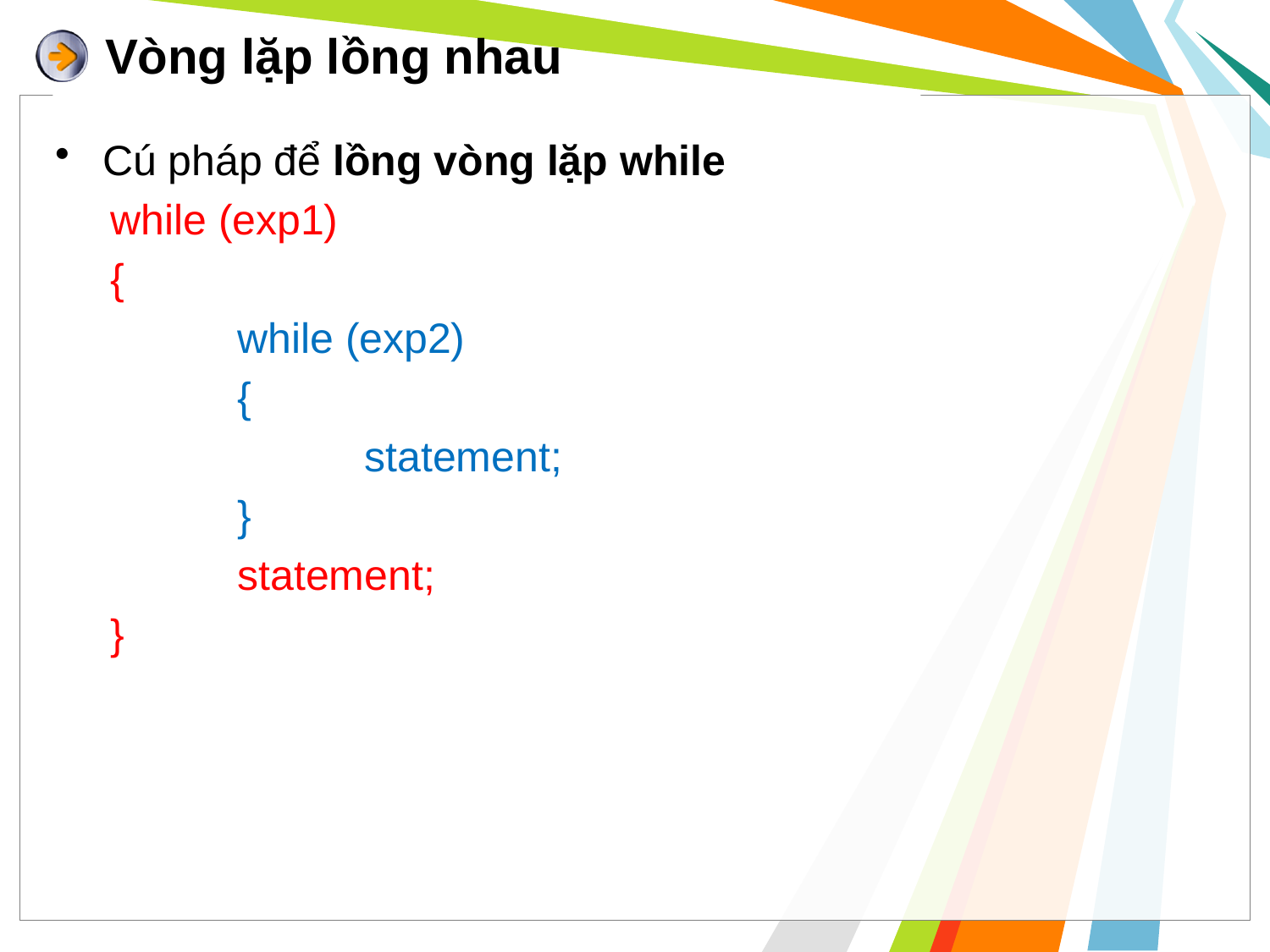

# Vòng lặp lồng nhau
Cú pháp để lồng vòng lặp while
while (exp1)
{
	while (exp2)
	{
		statement;
	}
	statement;
}